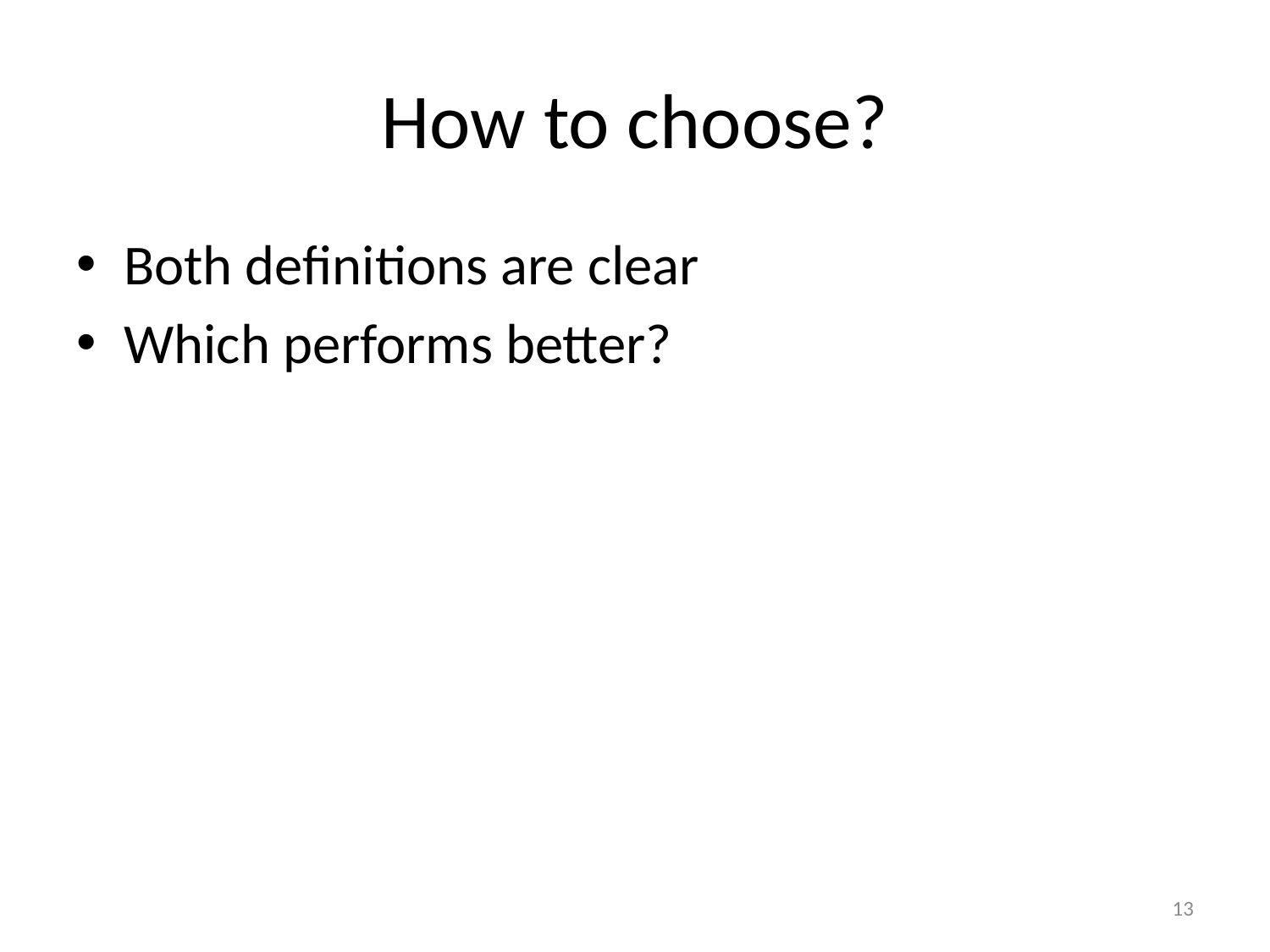

# How to choose?
Both definitions are clear
Which performs better?
13